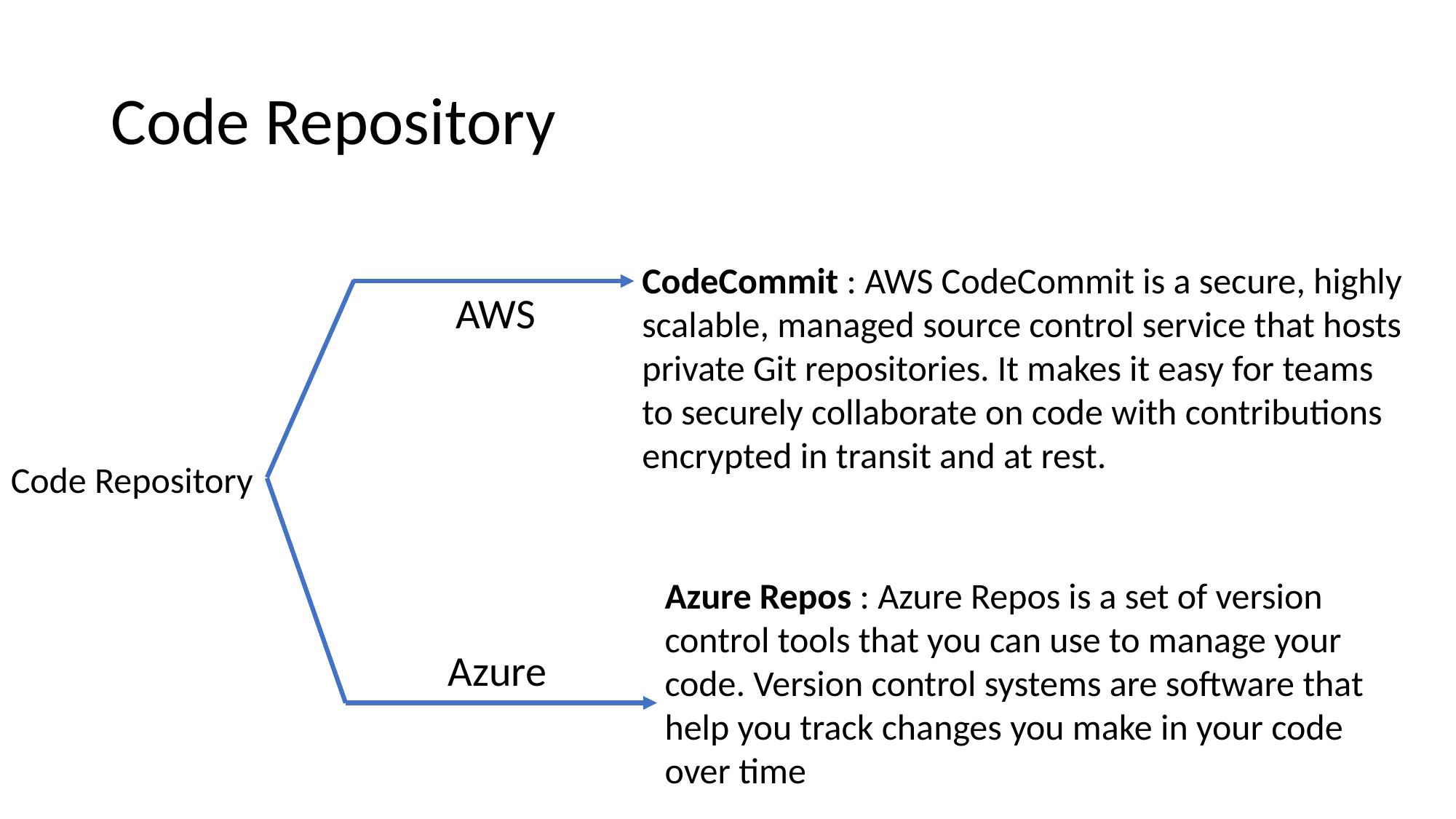

# Code Repository
CodeCommit : AWS CodeCommit is a secure, highly scalable, managed source control service that hosts private Git repositories. It makes it easy for teams to securely collaborate on code with contributions encrypted in transit and at rest.
Code Repository
Azure Repos : Azure Repos is a set of version control tools that you can use to manage your code. Version control systems are software that help you track changes you make in your code over time